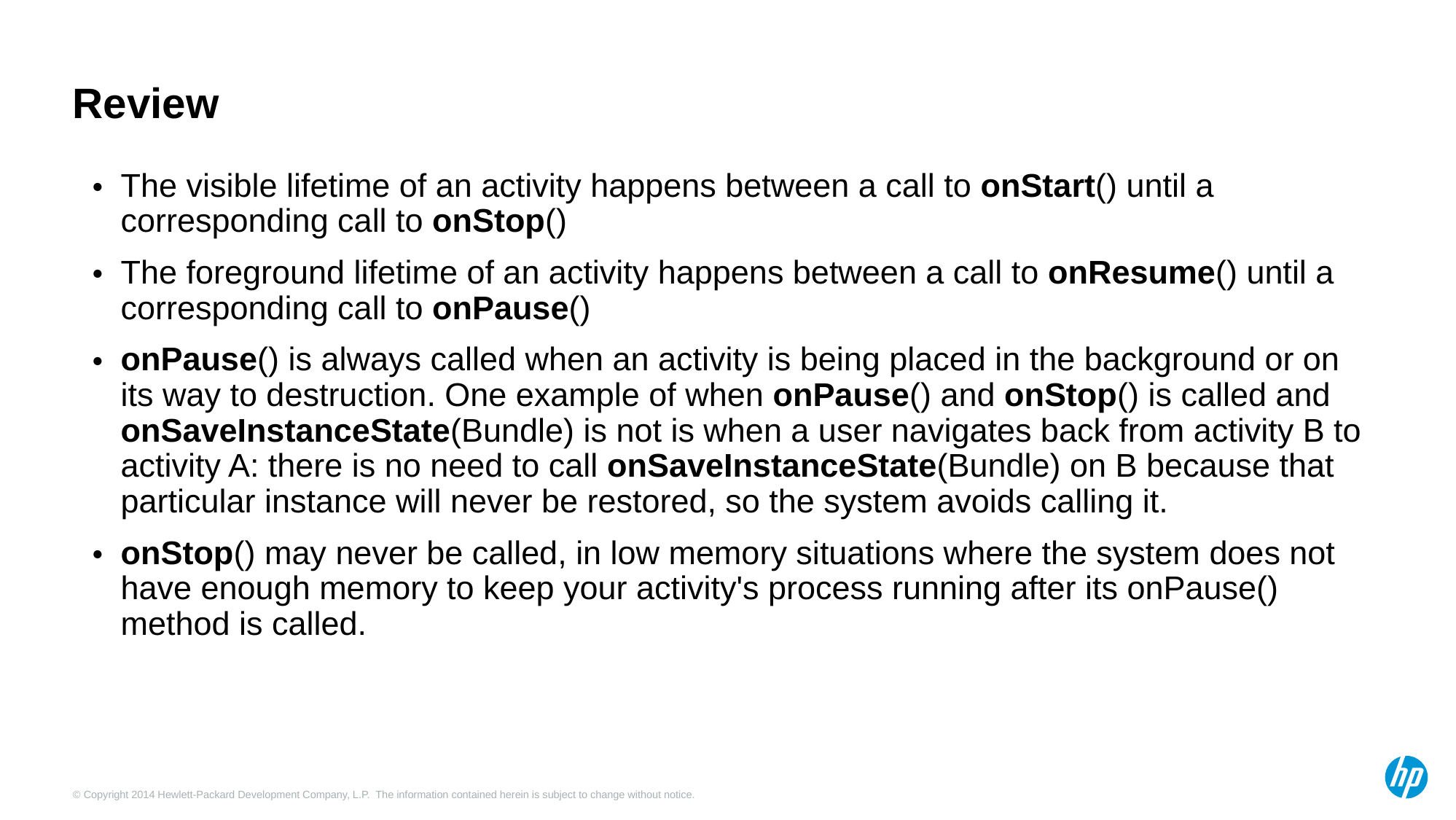

# Review
The visible lifetime of an activity happens between a call to onStart() until a corresponding call to onStop()
The foreground lifetime of an activity happens between a call to onResume() until a corresponding call to onPause()
onPause() is always called when an activity is being placed in the background or on its way to destruction. One example of when onPause() and onStop() is called and onSaveInstanceState(Bundle) is not is when a user navigates back from activity B to activity A: there is no need to call onSaveInstanceState(Bundle) on B because that particular instance will never be restored, so the system avoids calling it.
onStop() may never be called, in low memory situations where the system does not have enough memory to keep your activity's process running after its onPause() method is called.